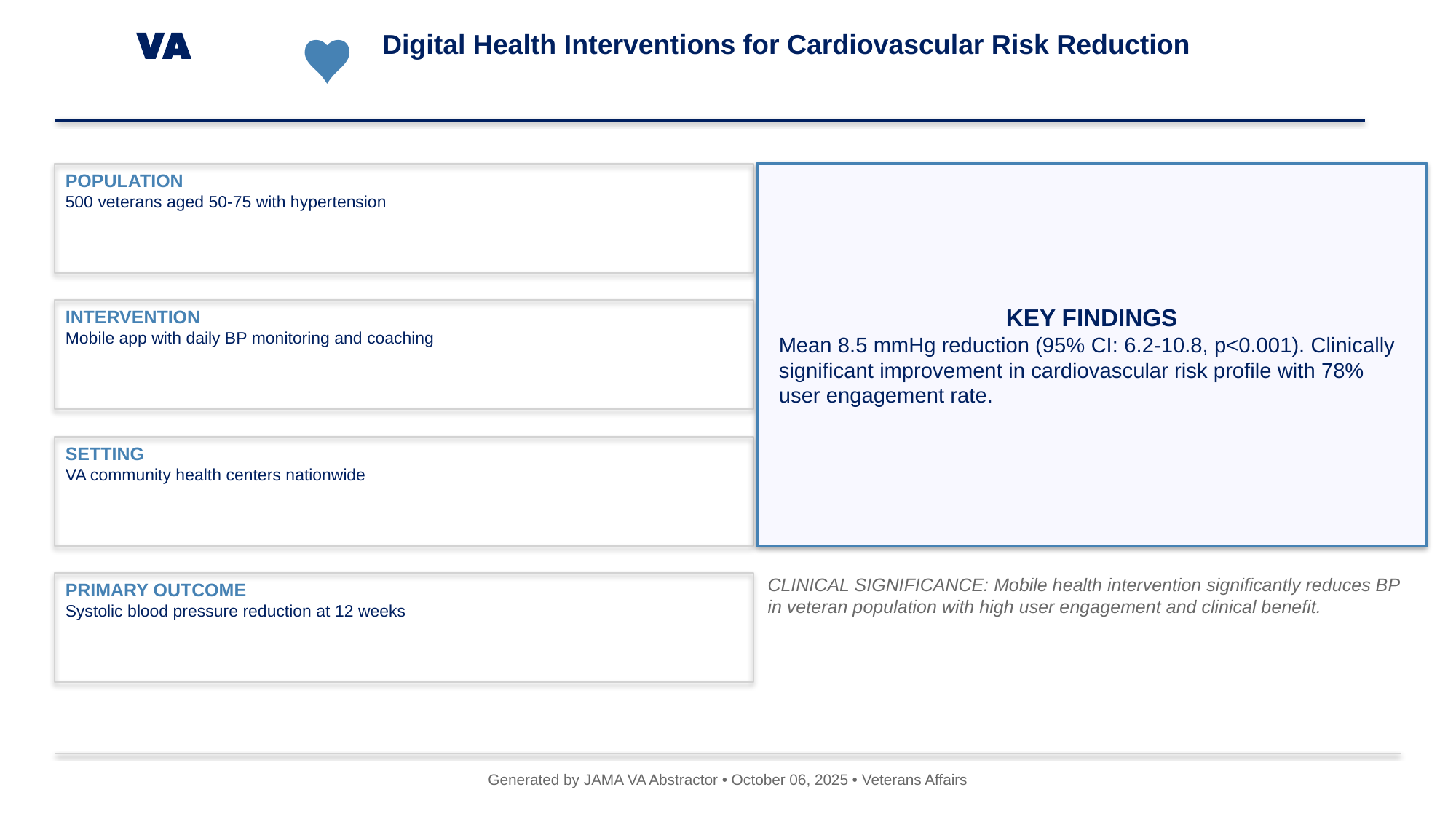

VA
♥
Digital Health Interventions for Cardiovascular Risk Reduction
#

POPULATION
500 veterans aged 50-75 with hypertension
KEY FINDINGS
Mean 8.5 mmHg reduction (95% CI: 6.2-10.8, p<0.001). Clinically significant improvement in cardiovascular risk profile with 78% user engagement rate.

INTERVENTION
Mobile app with daily BP monitoring and coaching

SETTING
VA community health centers nationwide
CLINICAL SIGNIFICANCE: Mobile health intervention significantly reduces BP in veteran population with high user engagement and clinical benefit.

PRIMARY OUTCOME
Systolic blood pressure reduction at 12 weeks
Generated by JAMA VA Abstractor • October 06, 2025 • Veterans Affairs